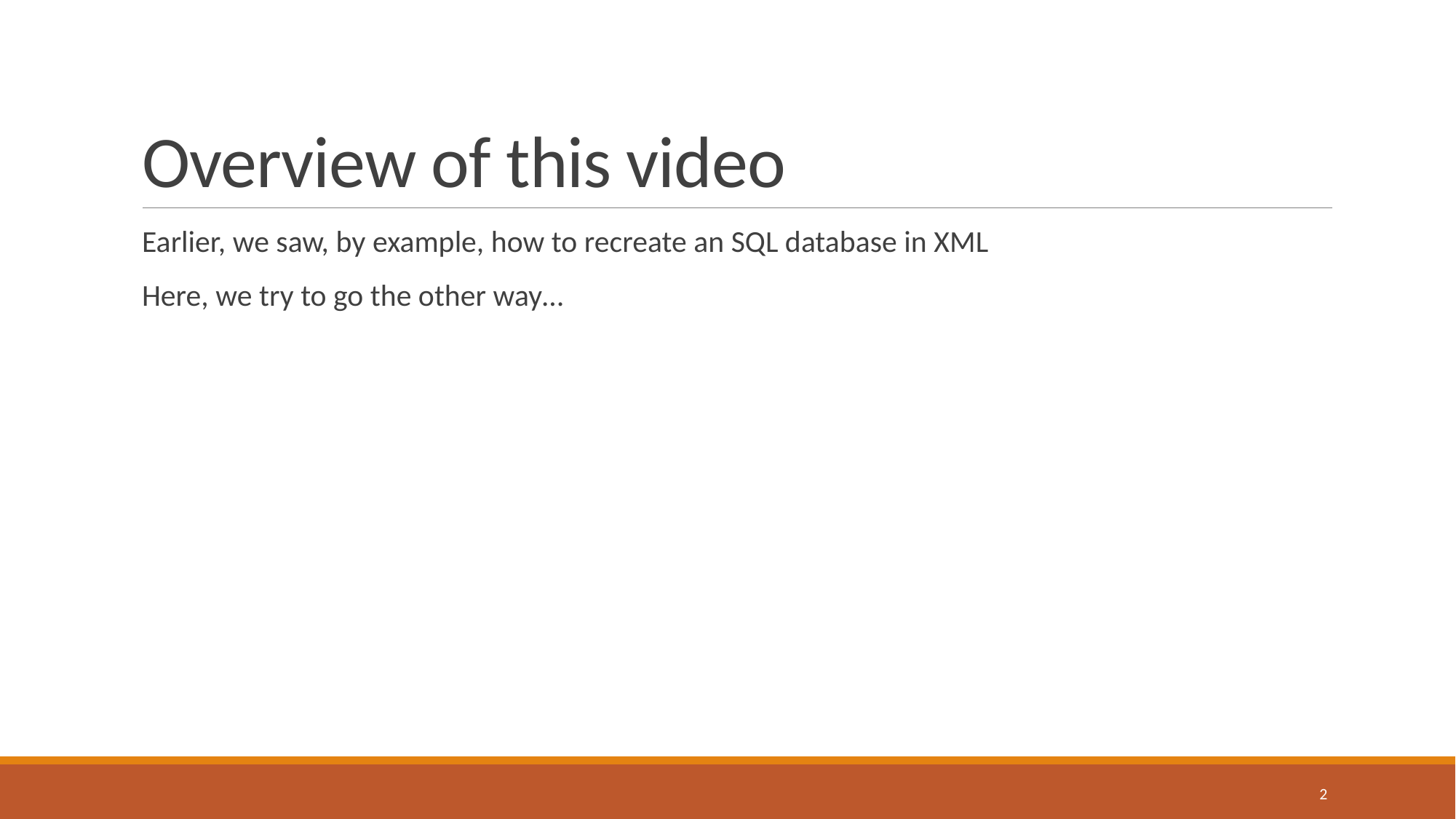

# Overview of this video
Earlier, we saw, by example, how to recreate an SQL database in XML
Here, we try to go the other way…
2